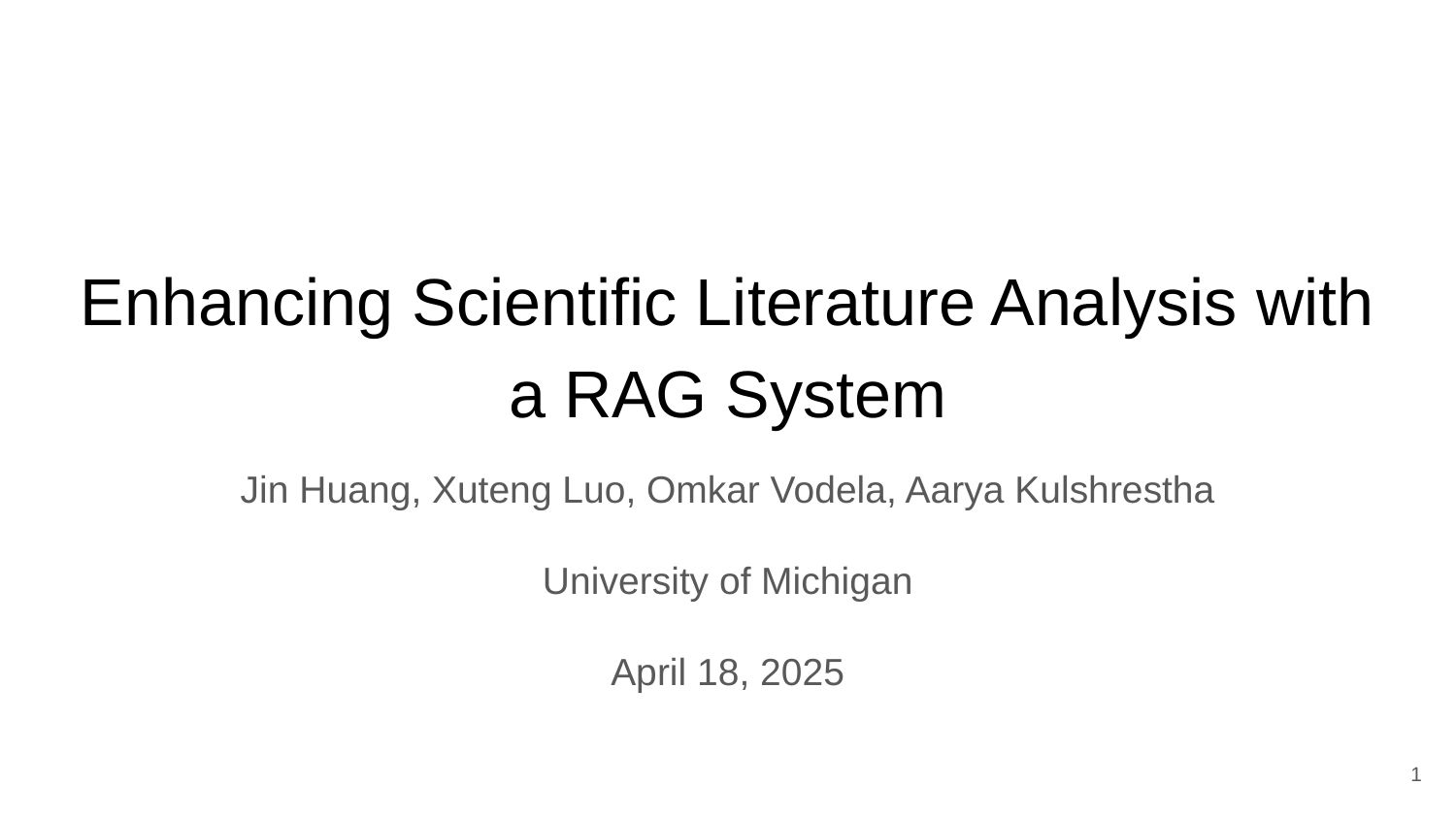

# Enhancing Scientific Literature Analysis with a RAG System
Jin Huang, Xuteng Luo, Omkar Vodela, Aarya Kulshrestha

University of Michigan

April 18, 2025
1